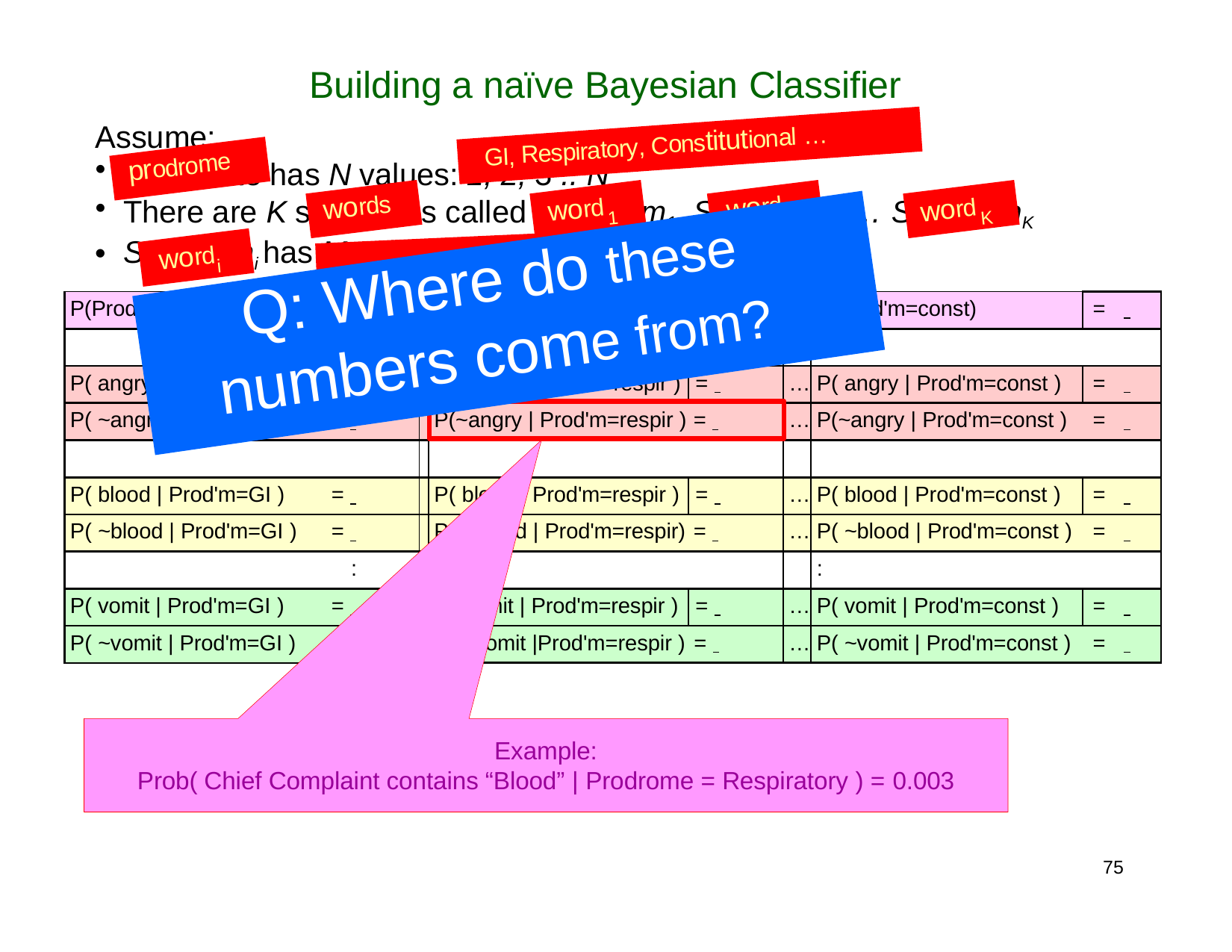

# Building a naïve Bayesian Classifier

Assume:
True state has N values: 1, 2, 3 .. N
There are K symptoms called Symptom1, Symptom2, … SymptomK
Symptomi has Mi values: 1, 2, .. Mi
GI, Respiratory, Constitutional …

prodrome

word
word
words
word
K
1
2

word
is either present or absent
i
i
Q: Where do these
| P(Prod'm=GI) | = |  | P(Prod'm=respir) | = | … | P(Prod'm=const) | = |
| --- | --- | --- | --- | --- | --- | --- | --- |
|  |  |  |  |  |  |  |  |
| P( angry | Prod'm=GI ) | = |  | P( angry | Prod'm=respir ) | = | … | P( angry | Prod'm=const ) | = |
| P( ~angry | Prod'm=GI ) | = |  | P(~angry | Prod'm=respir ) = |  | … | P(~angry | Prod'm=const ) | = |
|  |  |  |  |  |  |  |  |
| P( blood | Prod'm=GI ) | = |  | P( blood | Prod'm=respir ) | = | … | P( blood | Prod'm=const ) | = |
| P( ~blood | Prod'm=GI ) | = |  | P( ~blood | Prod'm=respir) = |  | … | P( ~blood | Prod'm=const ) | = |
| : |  |  | : |  |  | : |  |
| P( vomit | Prod'm=GI ) | = |  | P( vomit | Prod'm=respir ) | = | … | P( vomit | Prod'm=const ) | = |
| P( ~vomit | Prod'm=GI ) | = |  | P( ~vomit |Prod'm=respir ) = |  | … | P( ~vomit | Prod'm=const ) | = |
numbers come from?

Example:
Prob( Chief Complaint contains “Blood” | Prodrome = Respiratory ) = 0.003
75